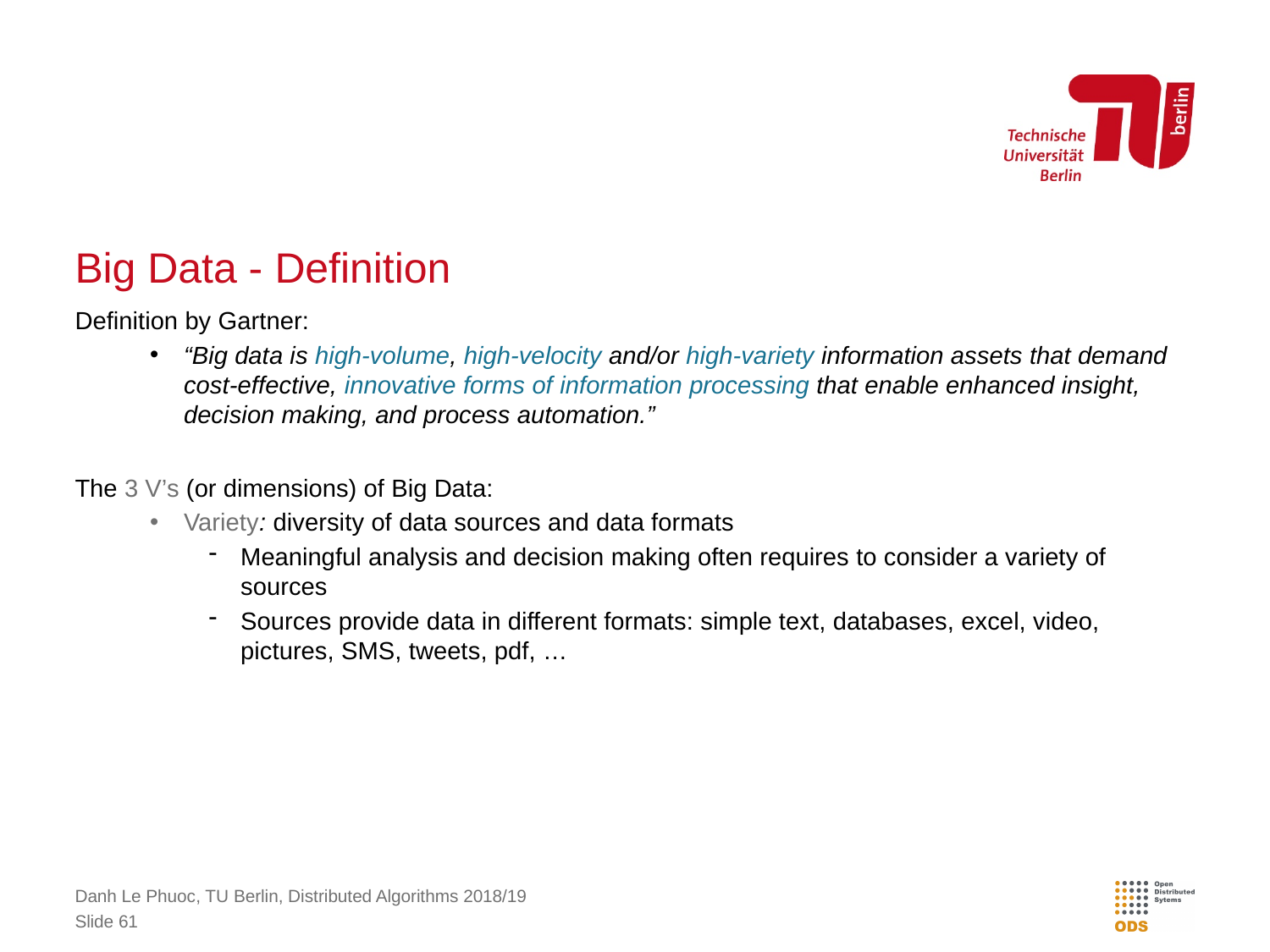

# Big Data - Definition
Definition by Gartner:
“Big data is high-volume, high-velocity and/or high-variety information assets that demand cost-effective, innovative forms of information processing that enable enhanced insight, decision making, and process automation.”

The 3 V’s (or dimensions) of Big Data:
Variety: diversity of data sources and data formats
Meaningful analysis and decision making often requires to consider a variety of sources
Sources provide data in different formats: simple text, databases, excel, video, pictures, SMS, tweets, pdf, …

Danh Le Phuoc, TU Berlin, Distributed Algorithms 2018/19
Slide 61